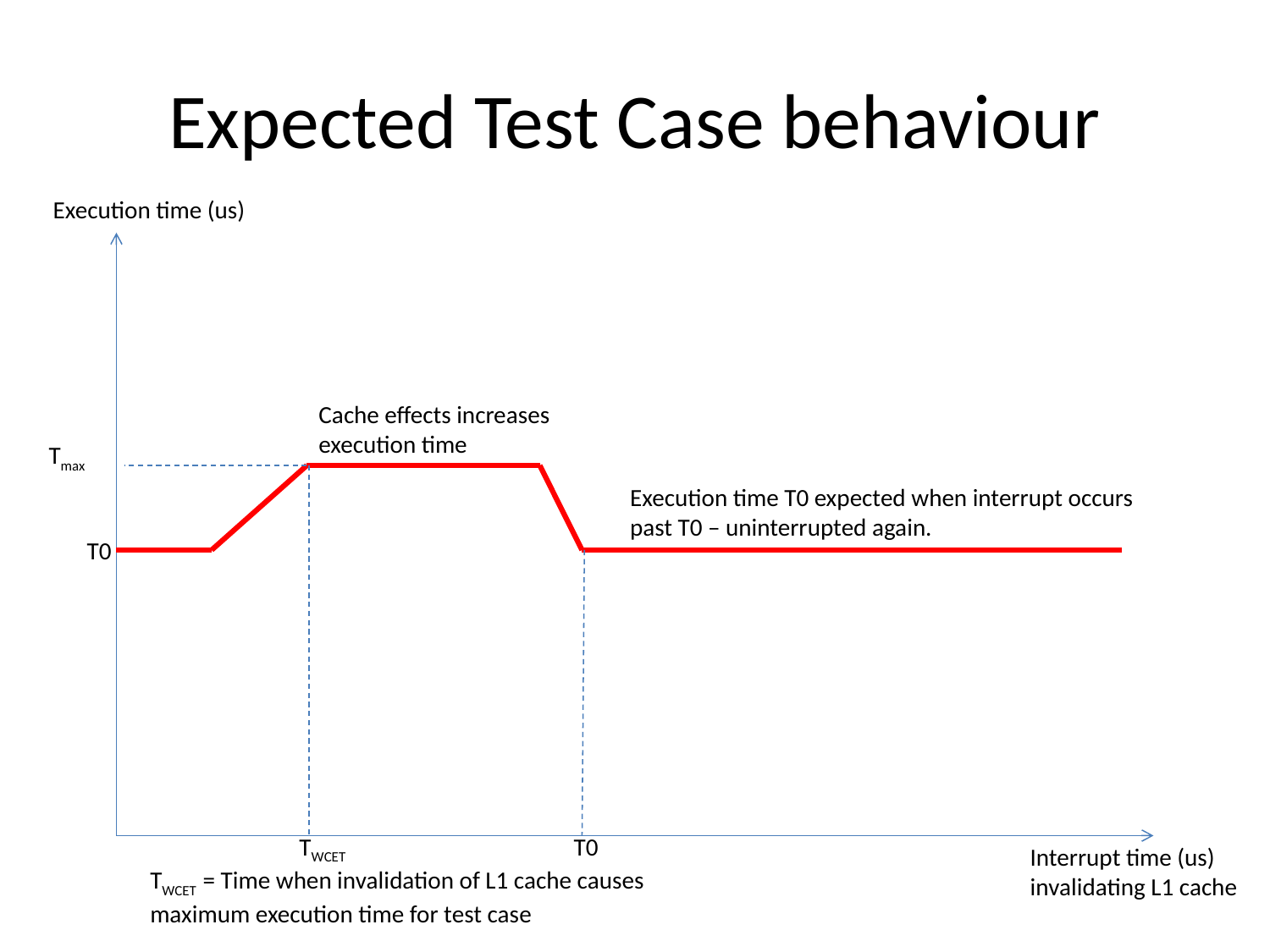

# Expected Test Case behaviour
Execution time (us)
Cache effects increases
execution time
Tmax
Execution time T0 expected when interrupt occurs
past T0 – uninterrupted again.
T0
TWCET
T0
Interrupt time (us)
invalidating L1 cache
TWCET  = Time when invalidation of L1 cache causes
maximum execution time for test case